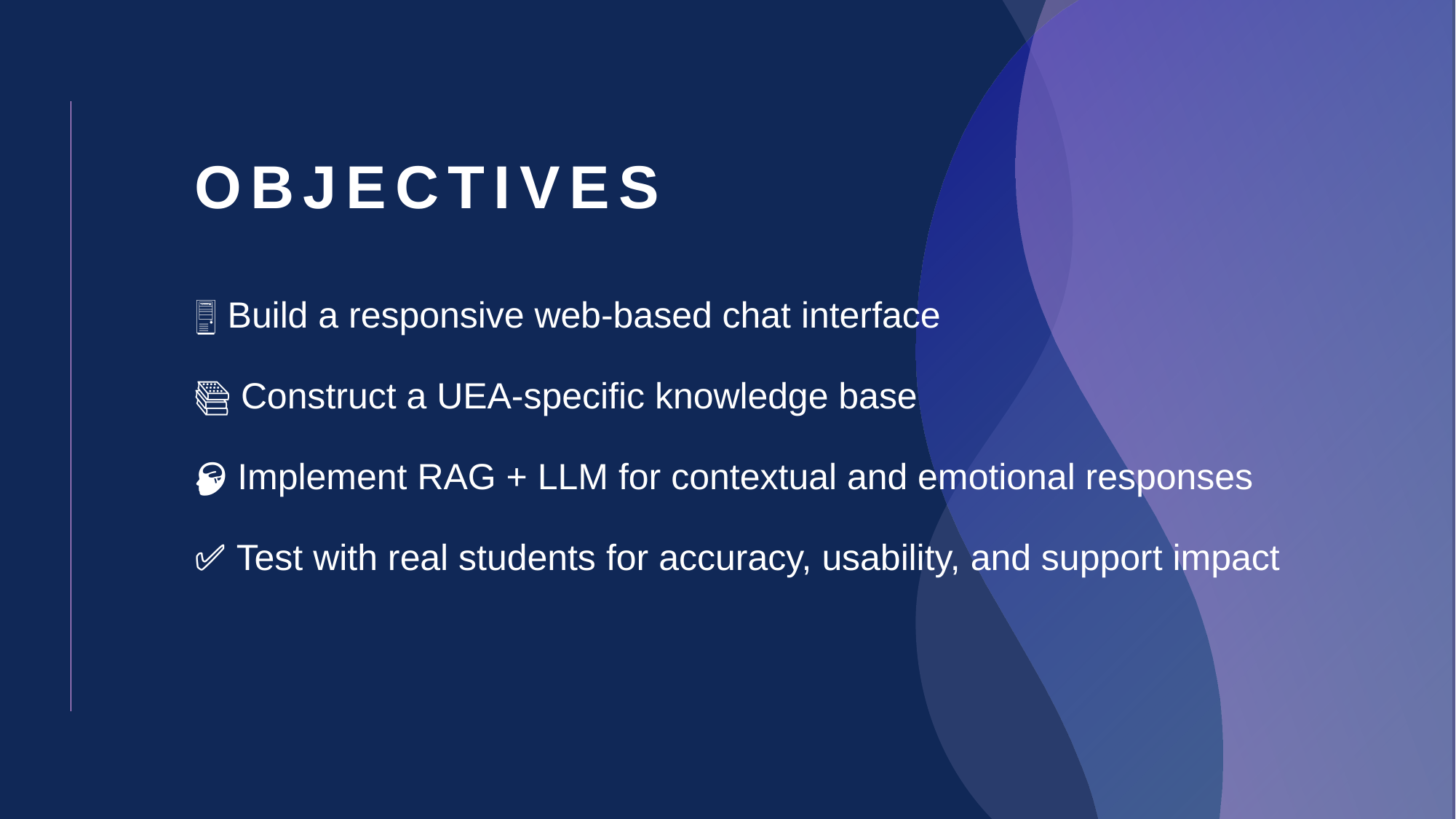

# Objectives
🖥️ Build a responsive web-based chat interface
📚 Construct a UEA-specific knowledge base
🧠 Implement RAG + LLM for contextual and emotional responses
✅ Test with real students for accuracy, usability, and support impact